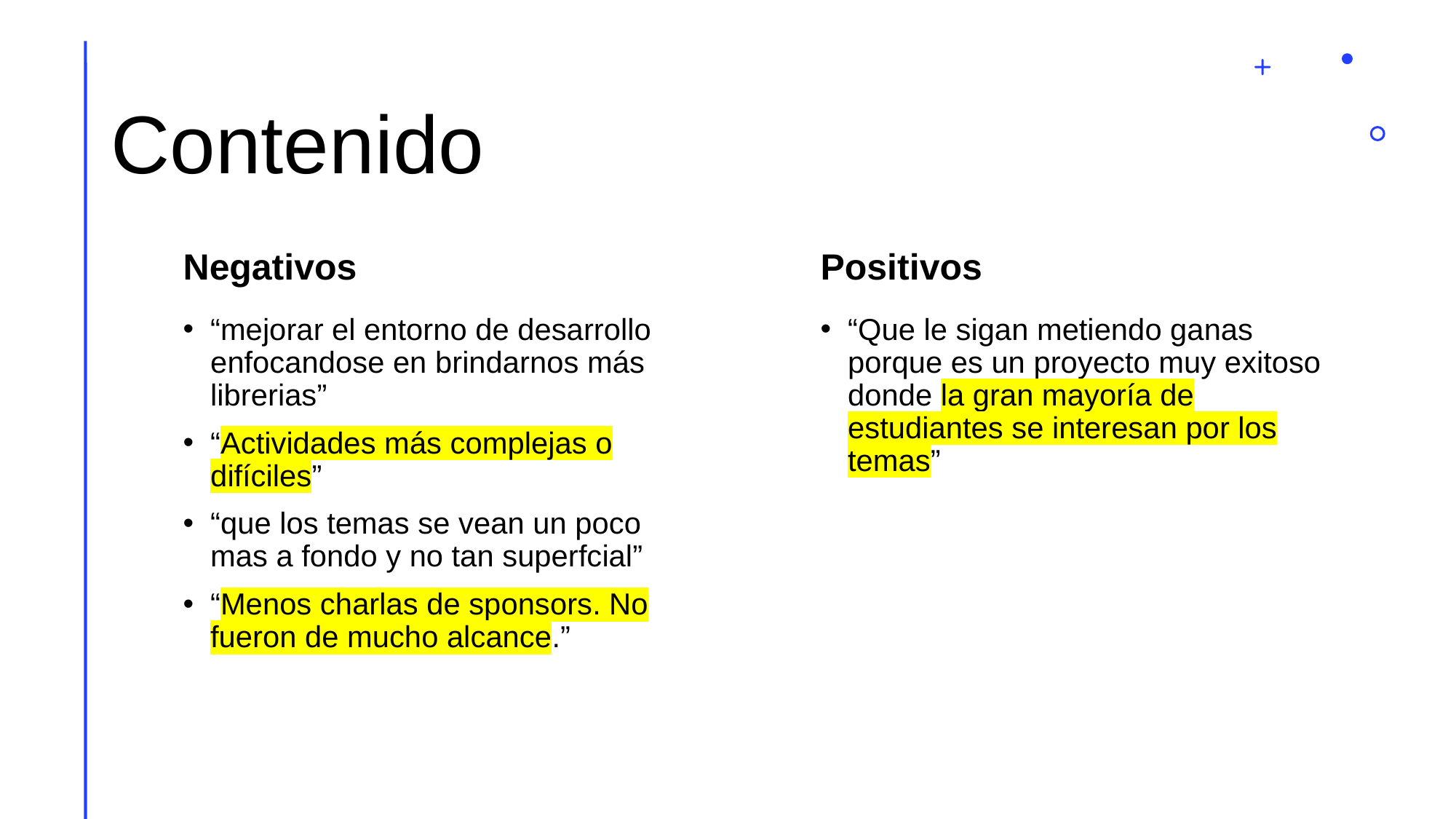

Contenido
Negativos
Positivos
“mejorar el entorno de desarrollo enfocandose en brindarnos más librerias”
“Actividades más complejas o difíciles”
“que los temas se vean un poco mas a fondo y no tan superfcial”
“Menos charlas de sponsors. No fueron de mucho alcance.”

“Que le sigan metiendo ganas porque es un proyecto muy exitoso donde la gran mayoría de estudiantes se interesan por los temas”